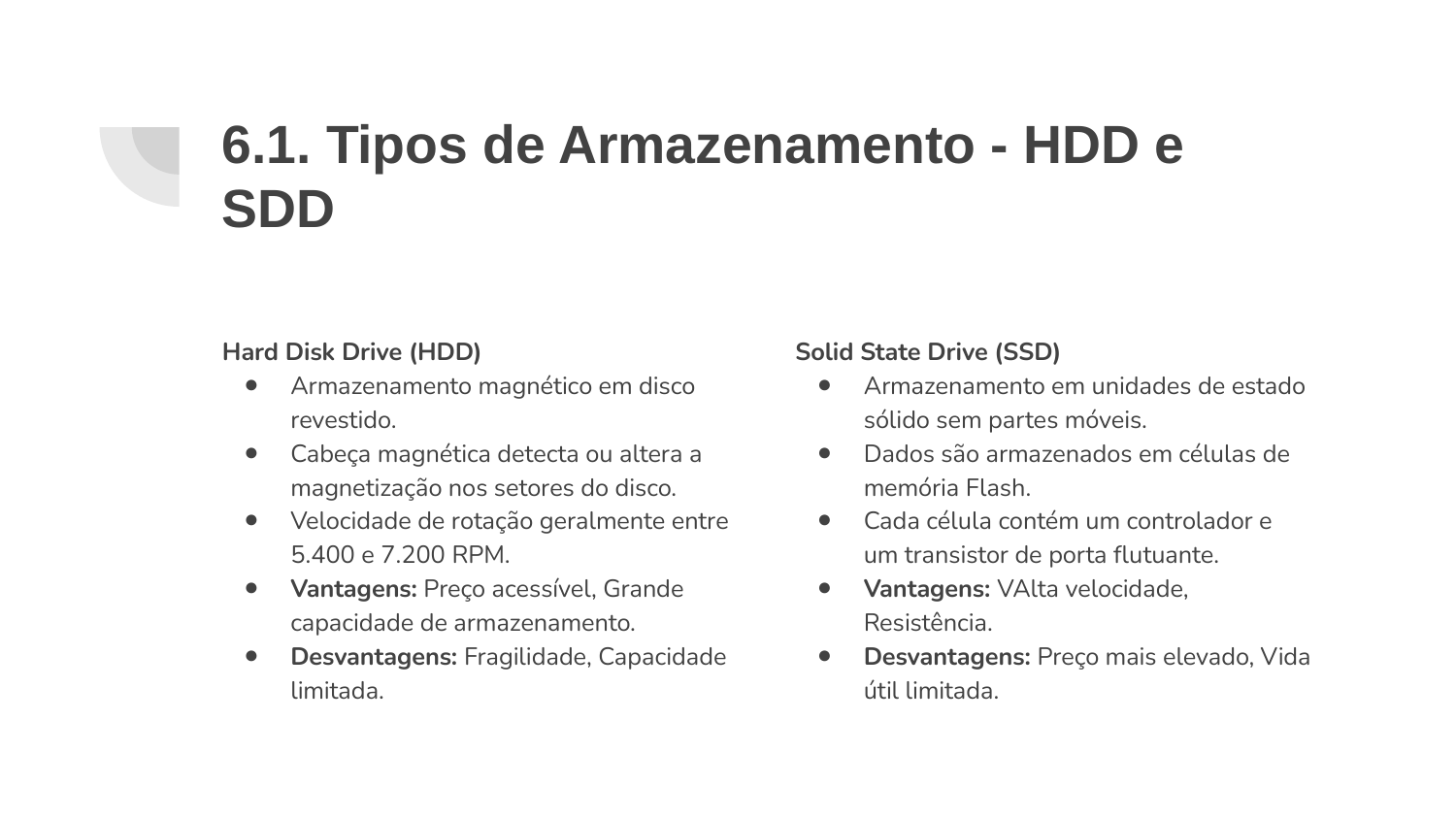

# 6.1. Tipos de Armazenamento - HDD e SDD
Hard Disk Drive (HDD)
Armazenamento magnético em disco revestido.
Cabeça magnética detecta ou altera a magnetização nos setores do disco.
Velocidade de rotação geralmente entre 5.400 e 7.200 RPM.
Vantagens: Preço acessível, Grande capacidade de armazenamento.
Desvantagens: Fragilidade, Capacidade limitada.
Solid State Drive (SSD)
Armazenamento em unidades de estado sólido sem partes móveis.
Dados são armazenados em células de memória Flash.
Cada célula contém um controlador e um transistor de porta flutuante.
Vantagens: VAlta velocidade, Resistência.
Desvantagens: Preço mais elevado, Vida útil limitada.